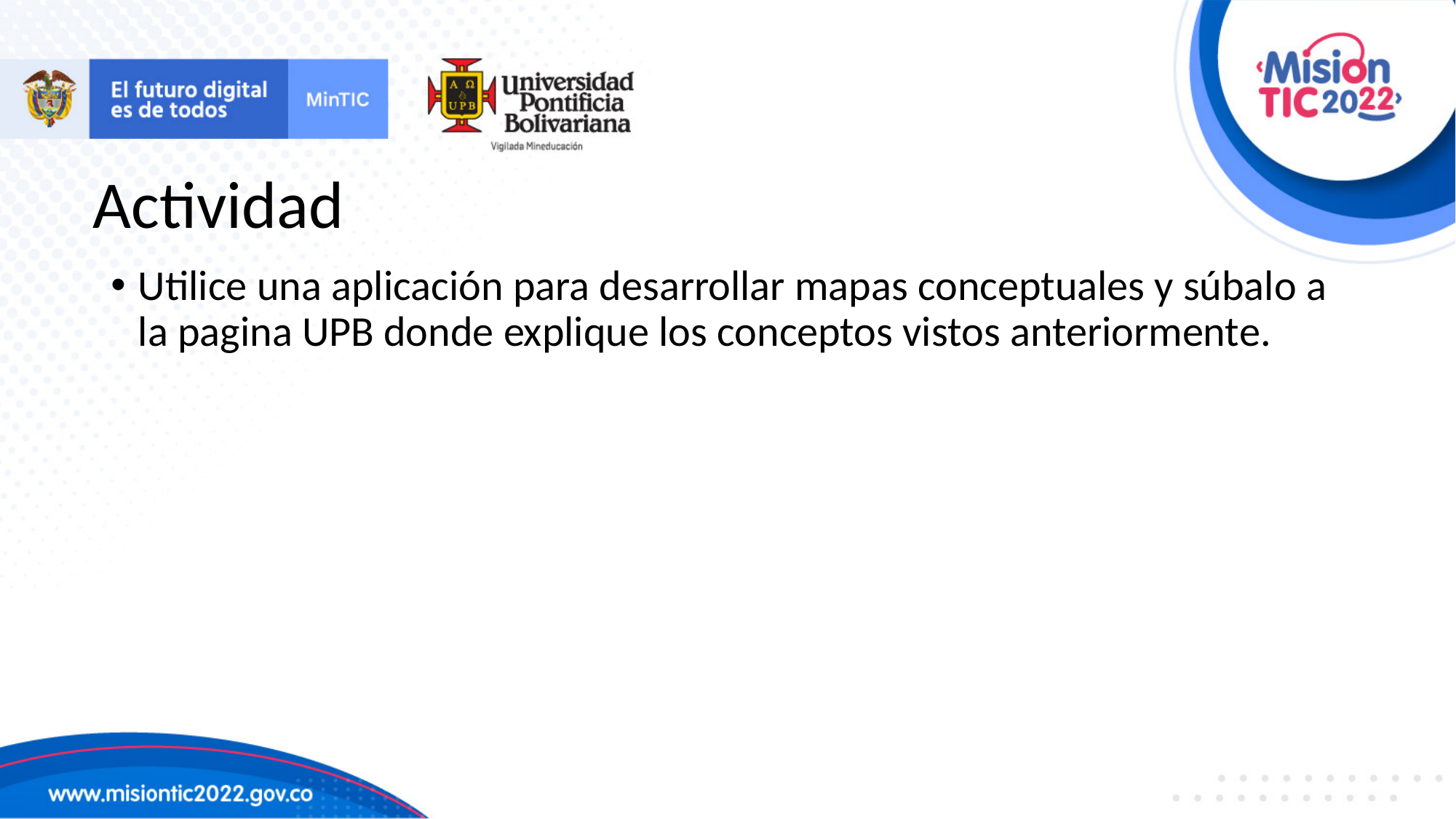

# Actividad
Utilice una aplicación para desarrollar mapas conceptuales y súbalo a la pagina UPB donde explique los conceptos vistos anteriormente.